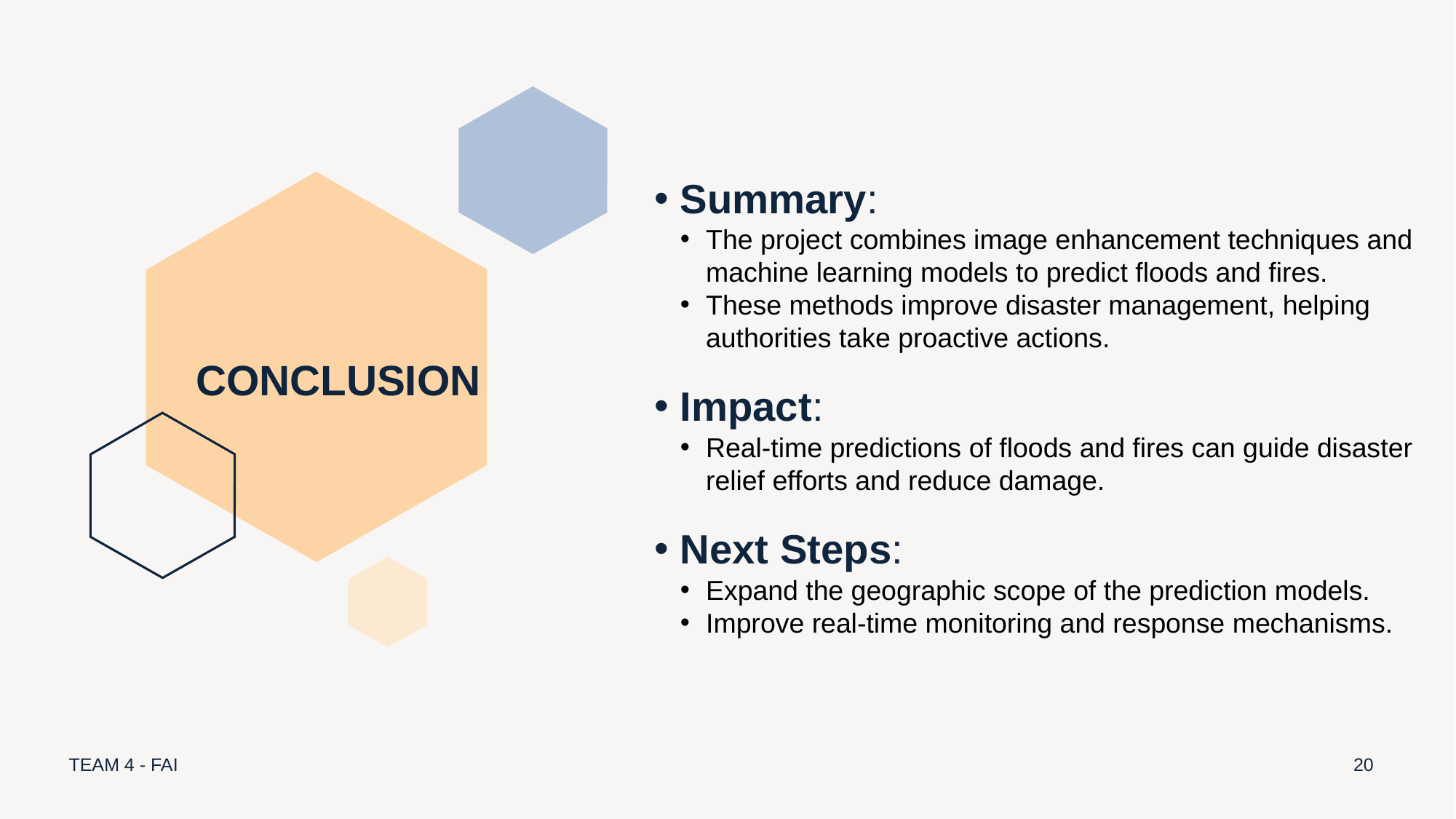

# Summary:
The project combines image enhancement techniques and machine learning models to predict floods and fires.
These methods improve disaster management, helping authorities take proactive actions.
Impact:
Real-time predictions of floods and fires can guide disaster relief efforts and reduce damage.
Next Steps:
Expand the geographic scope of the prediction models.
Improve real-time monitoring and response mechanisms.

CONCLUSION
TEAM 4 - FAI
20